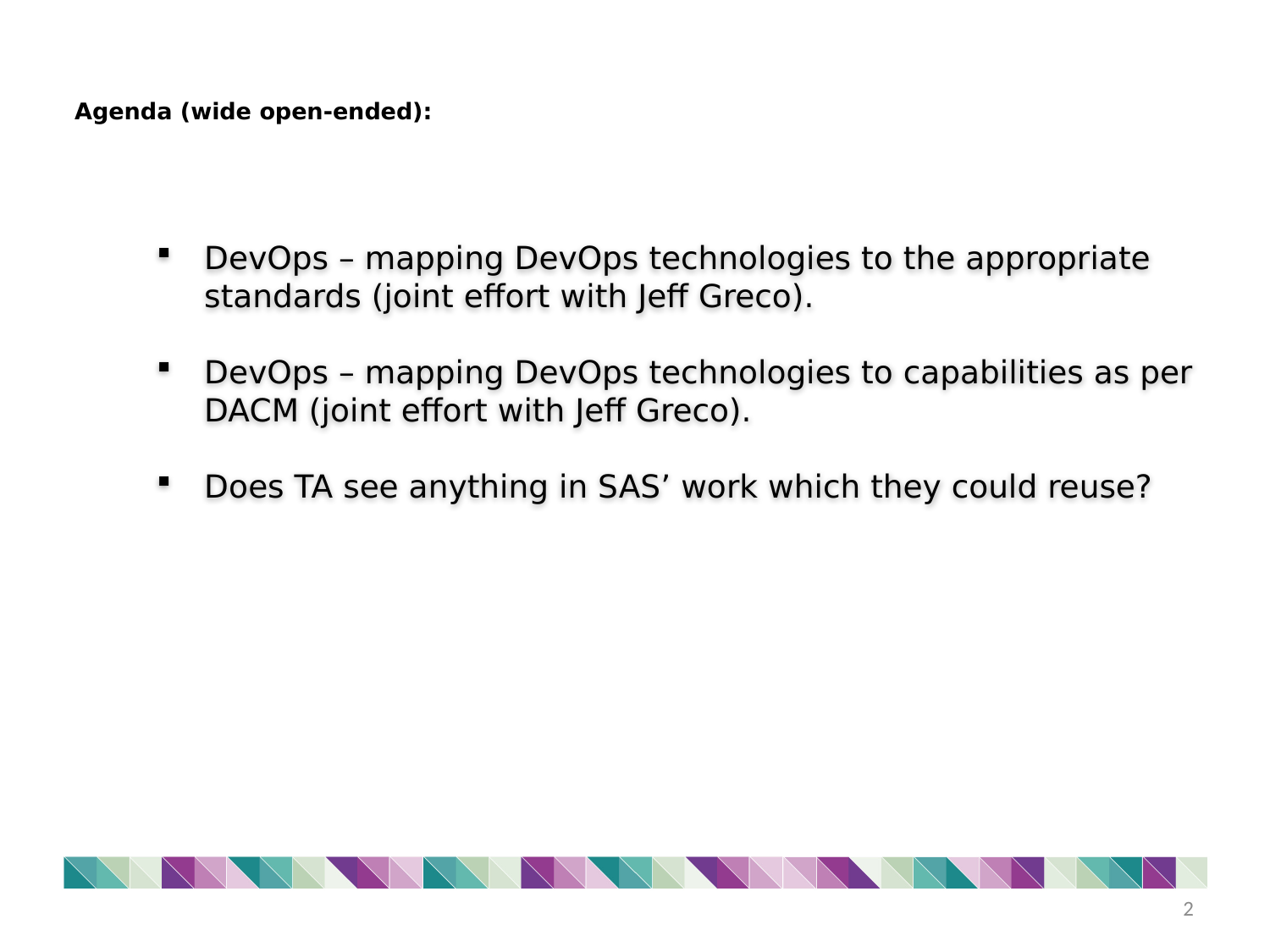

Agenda (wide open-ended):

DevOps – mapping DevOps technologies to the appropriate standards (joint effort with Jeff Greco).

DevOps – mapping DevOps technologies to capabilities as per
DACM (joint effort with Jeff Greco).

Does TA see anything in SAS’ work which they could reuse?

2